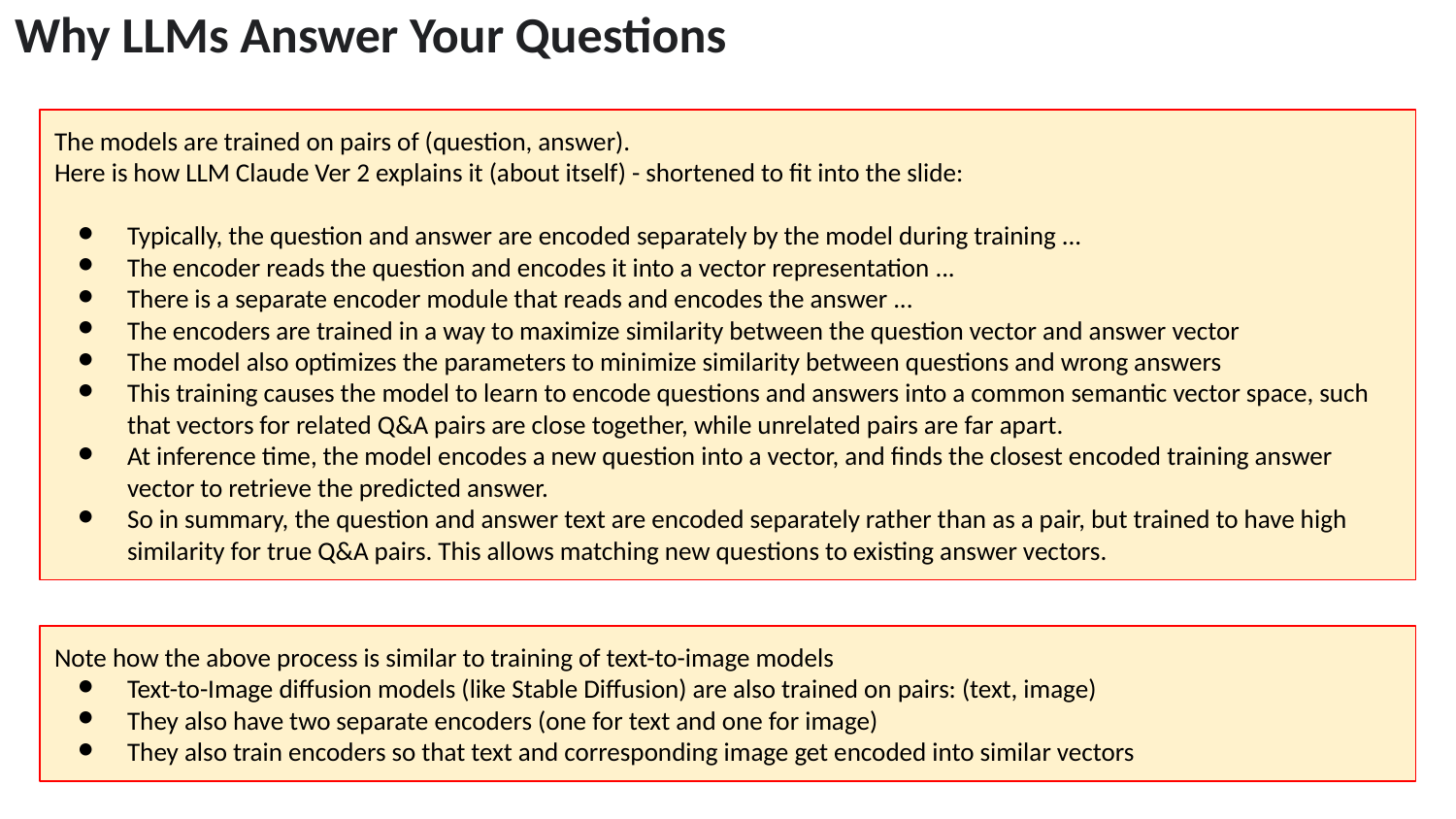

Why LLMs Answer Your Questions
The models are trained on pairs of (question, answer).
Here is how LLM Claude Ver 2 explains it (about itself) - shortened to fit into the slide:

Typically, the question and answer are encoded separately by the model during training ...
The encoder reads the question and encodes it into a vector representation ...
There is a separate encoder module that reads and encodes the answer ...
The encoders are trained in a way to maximize similarity between the question vector and answer vector
The model also optimizes the parameters to minimize similarity between questions and wrong answers
This training causes the model to learn to encode questions and answers into a common semantic vector space, such that vectors for related Q&A pairs are close together, while unrelated pairs are far apart.
At inference time, the model encodes a new question into a vector, and finds the closest encoded training answer vector to retrieve the predicted answer.
So in summary, the question and answer text are encoded separately rather than as a pair, but trained to have high similarity for true Q&A pairs. This allows matching new questions to existing answer vectors.
Note how the above process is similar to training of text-to-image models
Text-to-Image diffusion models (like Stable Diffusion) are also trained on pairs: (text, image)
They also have two separate encoders (one for text and one for image)
They also train encoders so that text and corresponding image get encoded into similar vectors